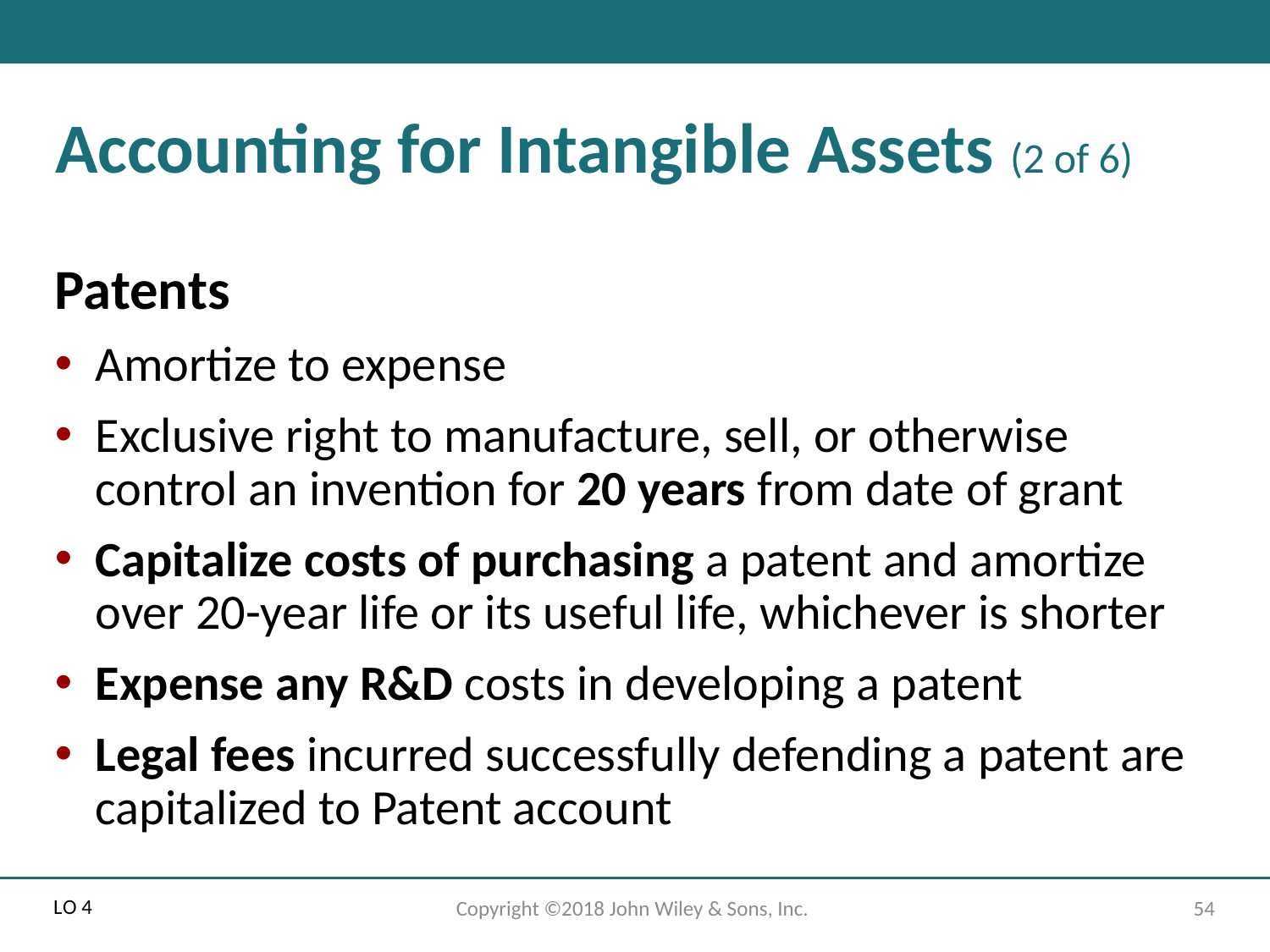

# Accounting for Intangible Assets (2 of 6)
Patents
Amortize to expense
Exclusive right to manufacture, sell, or otherwise control an invention for 20 years from date of grant
Capitalize costs of purchasing a patent and amortize over 20-year life or its useful life, whichever is shorter
Expense any R&D costs in developing a patent
Legal fees incurred successfully defending a patent are capitalized to Patent account
L O 4
Copyright ©2018 John Wiley & Sons, Inc.
54